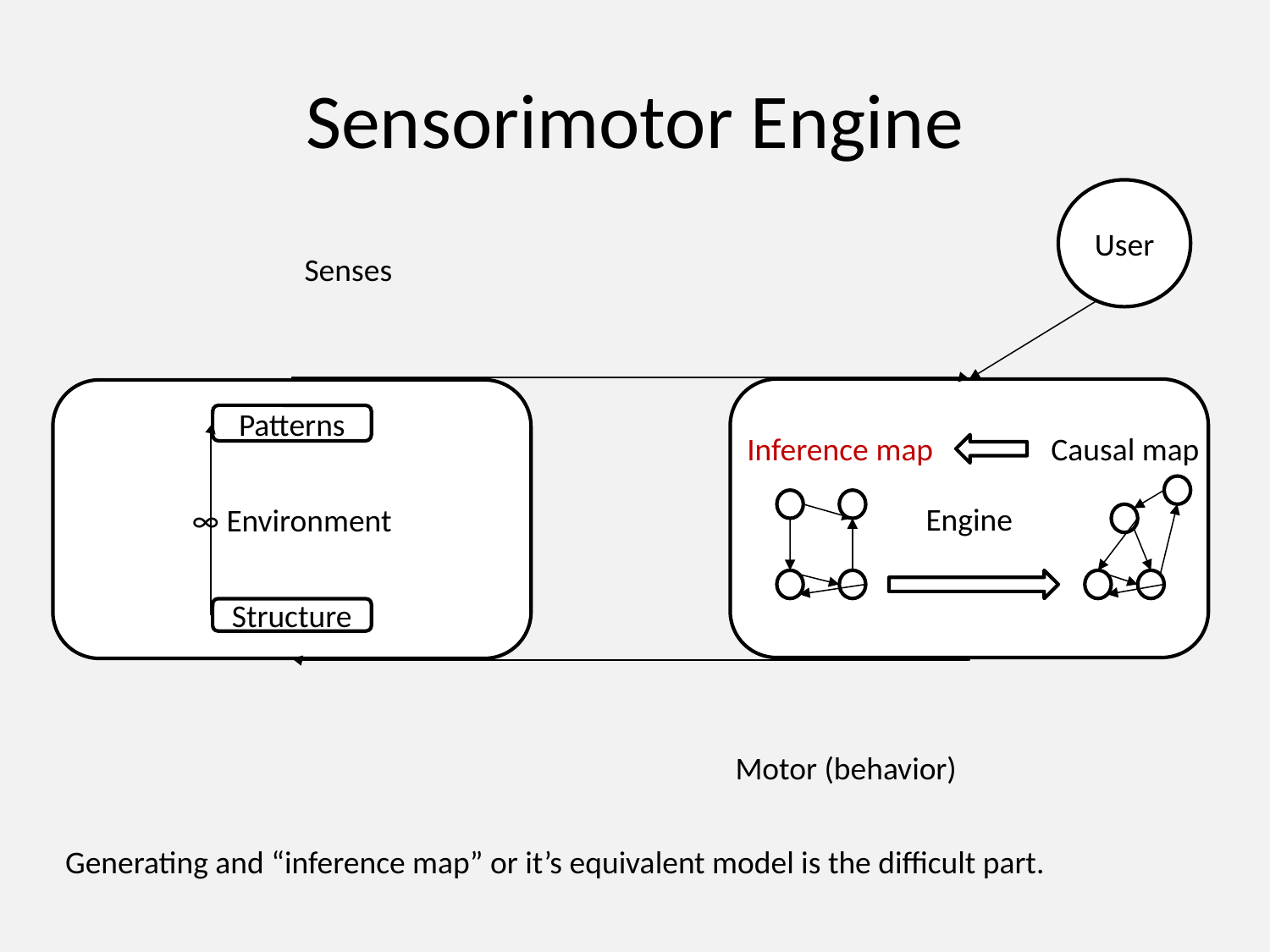

# Sensorimotor Engine
User
Senses
Engine
∞ Environment
Patterns
Inference map
Causal map

Structure
Motor (behavior)
Generating and “inference map” or it’s equivalent model is the difficult part.